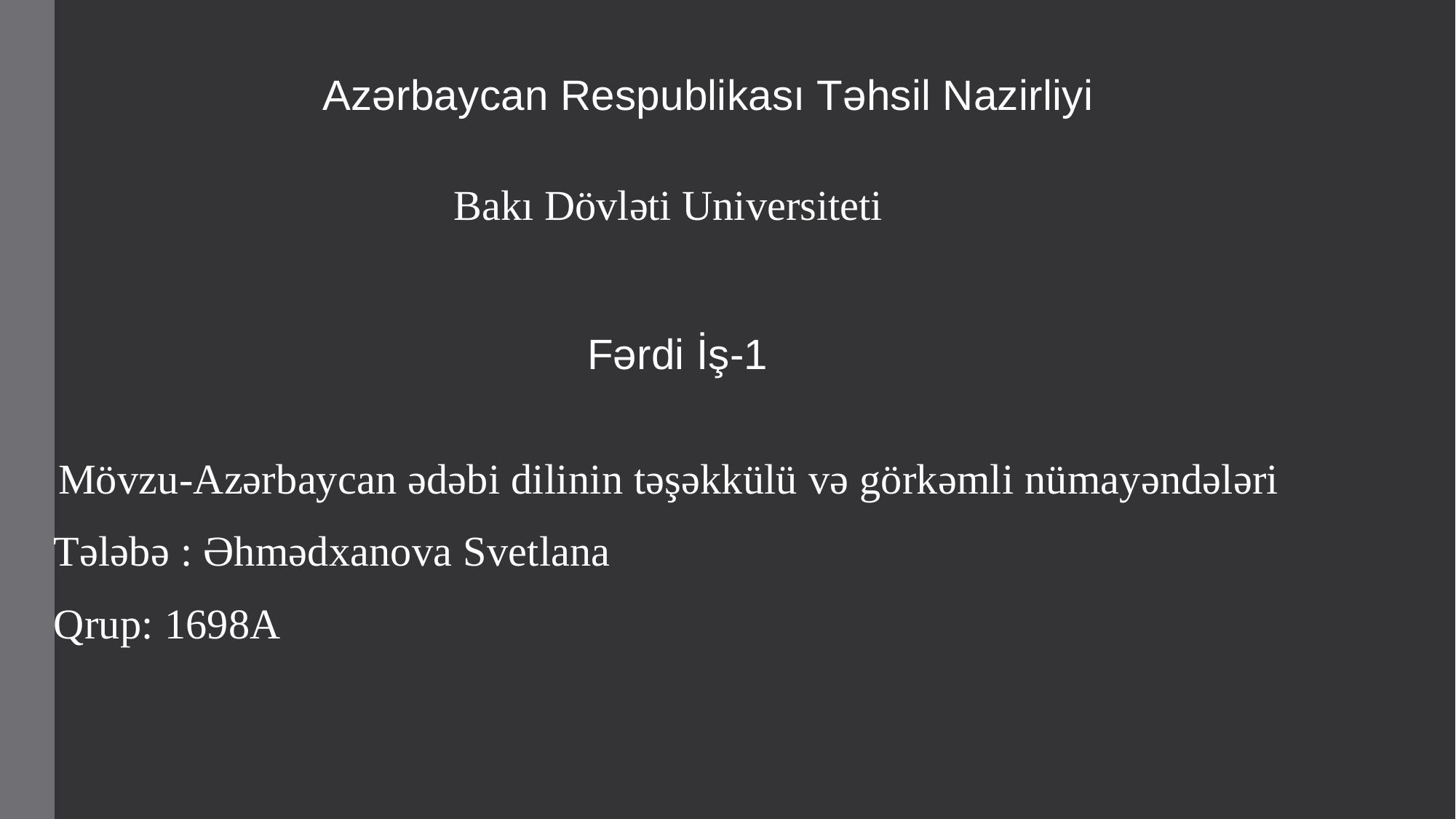

Azərbaycan Respublikası Təhsil Nazirliyi
                                          Bakı Dövləti Universiteti
                                                             Fərdi İş-1
     Mövzu-Azərbaycan ədəbi dilinin təşəkkülü və görkəmli nümayəndələri
    Tələbə : Əhmədxanova Svetlana
    Qrup: 1698A